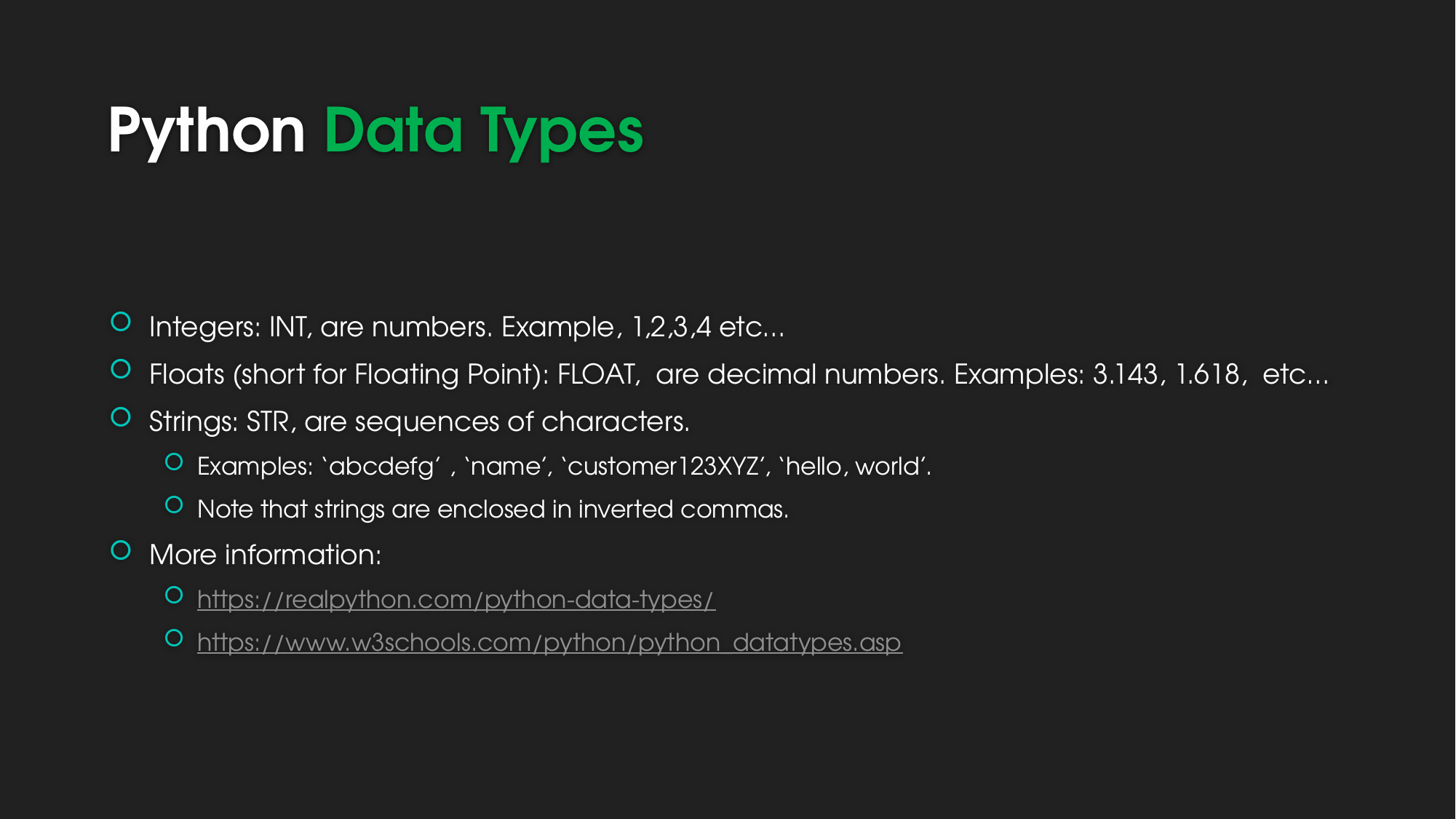

# Python Data Types
Integers: INT, are numbers. Example, 1,2,3,4 etc…
Floats (short for Floating Point): FLOAT,  are decimal numbers. Examples: 3.143, 1.618,  etc…
Strings: STR, are sequences of characters.
Examples: ‘abcdefg’ , ‘name’, ‘customer123XYZ’, ‘hello, world’.
Note that strings are enclosed in inverted commas.
More information:
https://realpython.com/python-data-types/
https://www.w3schools.com/python/python_datatypes.asp